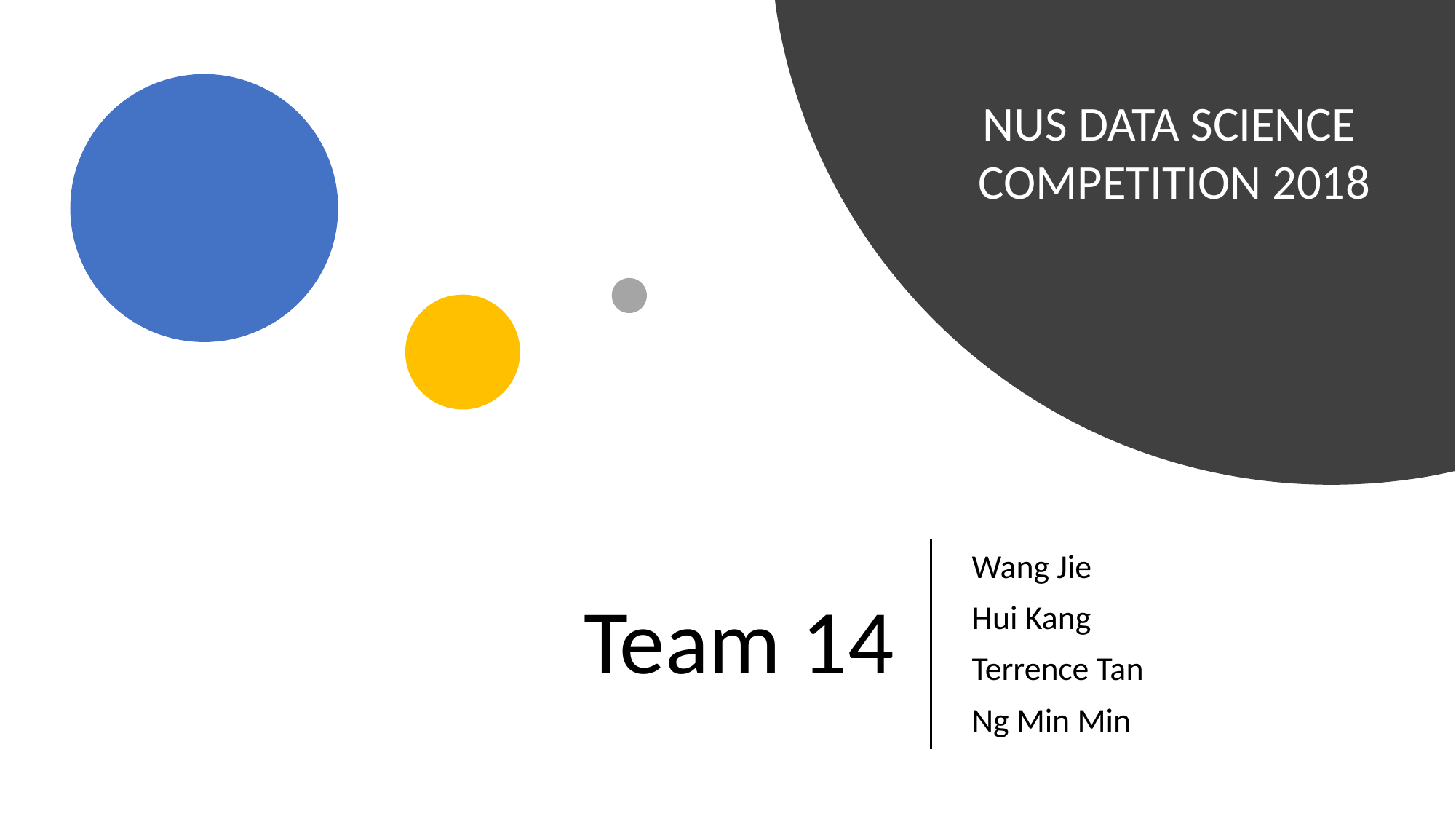

NUS DATA SCIENCE
COMPETITION 2018

# Team 14
Wang Jie
Hui Kang
Terrence Tan
Ng Min Min